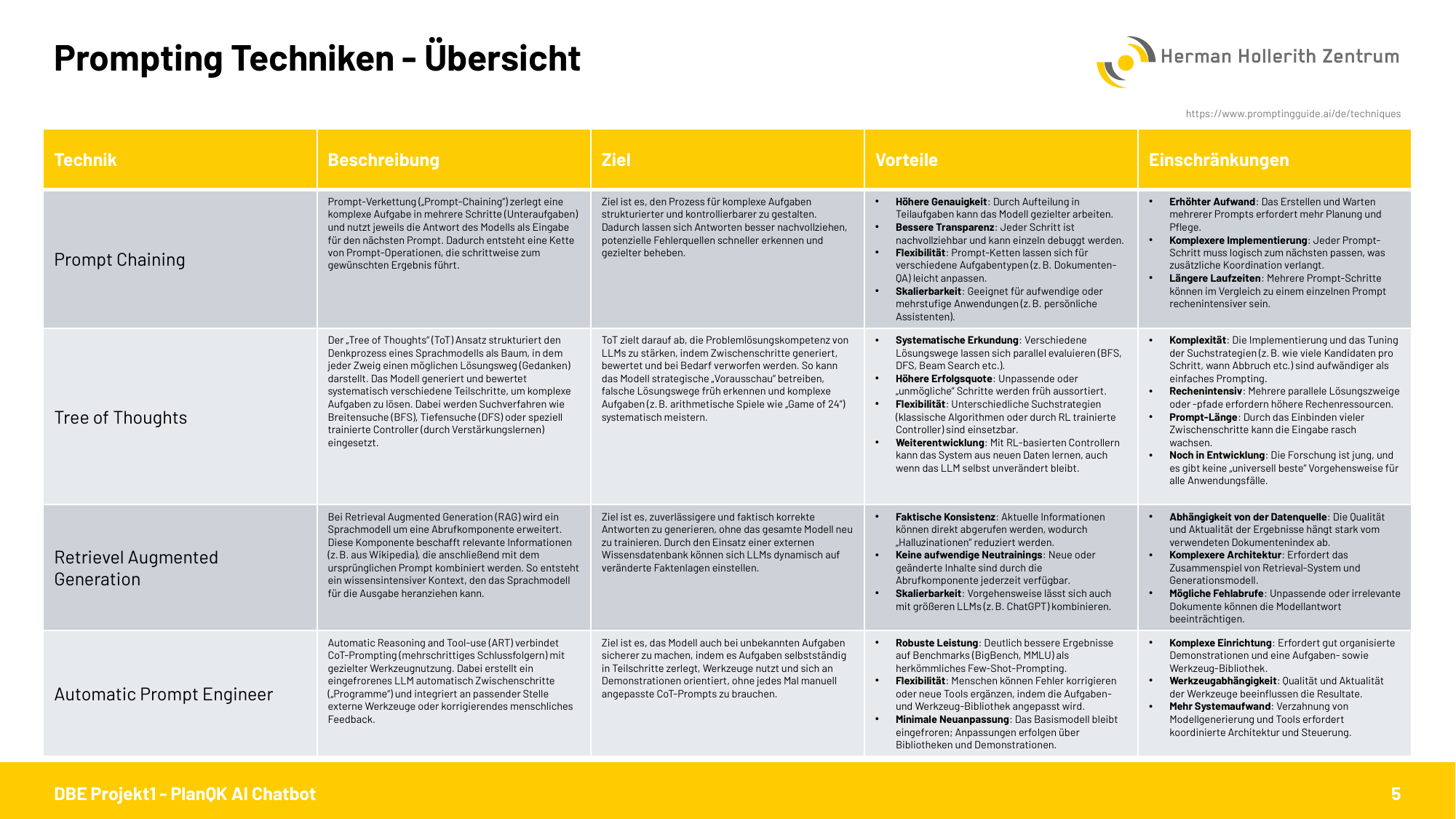

# Prompting Techniken - Übersicht
https://www.promptingguide.ai/de/techniques
| Technik | Beschreibung | Ziel | Vorteile | Einschränkungen |
| --- | --- | --- | --- | --- |
| Prompt Chaining | Prompt-Verkettung („Prompt-Chaining“) zerlegt eine komplexe Aufgabe in mehrere Schritte (Unteraufgaben) und nutzt jeweils die Antwort des Modells als Eingabe für den nächsten Prompt. Dadurch entsteht eine Kette von Prompt-Operationen, die schrittweise zum gewünschten Ergebnis führt. | Ziel ist es, den Prozess für komplexe Aufgaben strukturierter und kontrollierbarer zu gestalten. Dadurch lassen sich Antworten besser nachvollziehen, potenzielle Fehlerquellen schneller erkennen und gezielter beheben. | Höhere Genauigkeit: Durch Aufteilung in Teilaufgaben kann das Modell gezielter arbeiten. Bessere Transparenz: Jeder Schritt ist nachvollziehbar und kann einzeln debuggt werden. Flexibilität: Prompt-Ketten lassen sich für verschiedene Aufgabentypen (z. B. Dokumenten-QA) leicht anpassen. Skalierbarkeit: Geeignet für aufwendige oder mehrstufige Anwendungen (z. B. persönliche Assistenten). | Erhöhter Aufwand: Das Erstellen und Warten mehrerer Prompts erfordert mehr Planung und Pflege. Komplexere Implementierung: Jeder Prompt-Schritt muss logisch zum nächsten passen, was zusätzliche Koordination verlangt. Längere Laufzeiten: Mehrere Prompt-Schritte können im Vergleich zu einem einzelnen Prompt rechenintensiver sein. |
| Tree of Thoughts | Der „Tree of Thoughts“ (ToT) Ansatz strukturiert den Denkprozess eines Sprachmodells als Baum, in dem jeder Zweig einen möglichen Lösungsweg (Gedanken) darstellt. Das Modell generiert und bewertet systematisch verschiedene Teilschritte, um komplexe Aufgaben zu lösen. Dabei werden Suchverfahren wie Breitensuche (BFS), Tiefensuche (DFS) oder speziell trainierte Controller (durch Verstärkungslernen) eingesetzt. | ToT zielt darauf ab, die Problemlösungskompetenz von LLMs zu stärken, indem Zwischenschritte generiert, bewertet und bei Bedarf verworfen werden. So kann das Modell strategische „Vorausschau“ betreiben, falsche Lösungswege früh erkennen und komplexe Aufgaben (z. B. arithmetische Spiele wie „Game of 24“) systematisch meistern. | Systematische Erkundung: Verschiedene Lösungswege lassen sich parallel evaluieren (BFS, DFS, Beam Search etc.). Höhere Erfolgsquote: Unpassende oder „unmögliche“ Schritte werden früh aussortiert. Flexibilität: Unterschiedliche Suchstrategien (klassische Algorithmen oder durch RL trainierte Controller) sind einsetzbar. Weiterentwicklung: Mit RL-basierten Controllern kann das System aus neuen Daten lernen, auch wenn das LLM selbst unverändert bleibt. | Komplexität: Die Implementierung und das Tuning der Suchstrategien (z. B. wie viele Kandidaten pro Schritt, wann Abbruch etc.) sind aufwändiger als einfaches Prompting. Rechenintensiv: Mehrere parallele Lösungszweige oder -pfade erfordern höhere Rechenressourcen. Prompt-Länge: Durch das Einbinden vieler Zwischenschritte kann die Eingabe rasch wachsen. Noch in Entwicklung: Die Forschung ist jung, und es gibt keine „universell beste“ Vorgehensweise für alle Anwendungsfälle. |
| Retrievel Augmented Generation | Bei Retrieval Augmented Generation (RAG) wird ein Sprachmodell um eine Abrufkomponente erweitert. Diese Komponente beschafft relevante Informationen (z. B. aus Wikipedia), die anschließend mit dem ursprünglichen Prompt kombiniert werden. So entsteht ein wissensintensiver Kontext, den das Sprachmodell für die Ausgabe heranziehen kann. | Ziel ist es, zuverlässigere und faktisch korrekte Antworten zu generieren, ohne das gesamte Modell neu zu trainieren. Durch den Einsatz einer externen Wissensdatenbank können sich LLMs dynamisch auf veränderte Faktenlagen einstellen. | Faktische Konsistenz: Aktuelle Informationen können direkt abgerufen werden, wodurch „Halluzinationen“ reduziert werden. Keine aufwendige Neutrainings: Neue oder geänderte Inhalte sind durch die Abrufkomponente jederzeit verfügbar. Skalierbarkeit: Vorgehensweise lässt sich auch mit größeren LLMs (z. B. ChatGPT) kombinieren. | Abhängigkeit von der Datenquelle: Die Qualität und Aktualität der Ergebnisse hängt stark vom verwendeten Dokumentenindex ab. Komplexere Architektur: Erfordert das Zusammenspiel von Retrieval-System und Generationsmodell. Mögliche Fehlabrufe: Unpassende oder irrelevante Dokumente können die Modellantwort beeinträchtigen. |
| Automatic Prompt Engineer | Automatic Reasoning and Tool-use (ART) verbindet CoT-Prompting (mehrschrittiges Schlussfolgern) mit gezielter Werkzeugnutzung. Dabei erstellt ein eingefrorenes LLM automatisch Zwischenschritte („Programme“) und integriert an passender Stelle externe Werkzeuge oder korrigierendes menschliches Feedback. | Ziel ist es, das Modell auch bei unbekannten Aufgaben sicherer zu machen, indem es Aufgaben selbstständig in Teilschritte zerlegt, Werkzeuge nutzt und sich an Demonstrationen orientiert, ohne jedes Mal manuell angepasste CoT-Prompts zu brauchen. | Robuste Leistung: Deutlich bessere Ergebnisse auf Benchmarks (BigBench, MMLU) als herkömmliches Few-Shot-Prompting. Flexibilität: Menschen können Fehler korrigieren oder neue Tools ergänzen, indem die Aufgaben- und Werkzeug-Bibliothek angepasst wird. Minimale Neuanpassung: Das Basismodell bleibt eingefroren; Anpassungen erfolgen über Bibliotheken und Demonstrationen. | Komplexe Einrichtung: Erfordert gut organisierte Demonstrationen und eine Aufgaben- sowie Werkzeug-Bibliothek. Werkzeugabhängigkeit: Qualität und Aktualität der Werkzeuge beeinflussen die Resultate. Mehr Systemaufwand: Verzahnung von Modellgenerierung und Tools erfordert koordinierte Architektur und Steuerung. |
DBE Projekt1 - PlanQK AI Chatbot
5